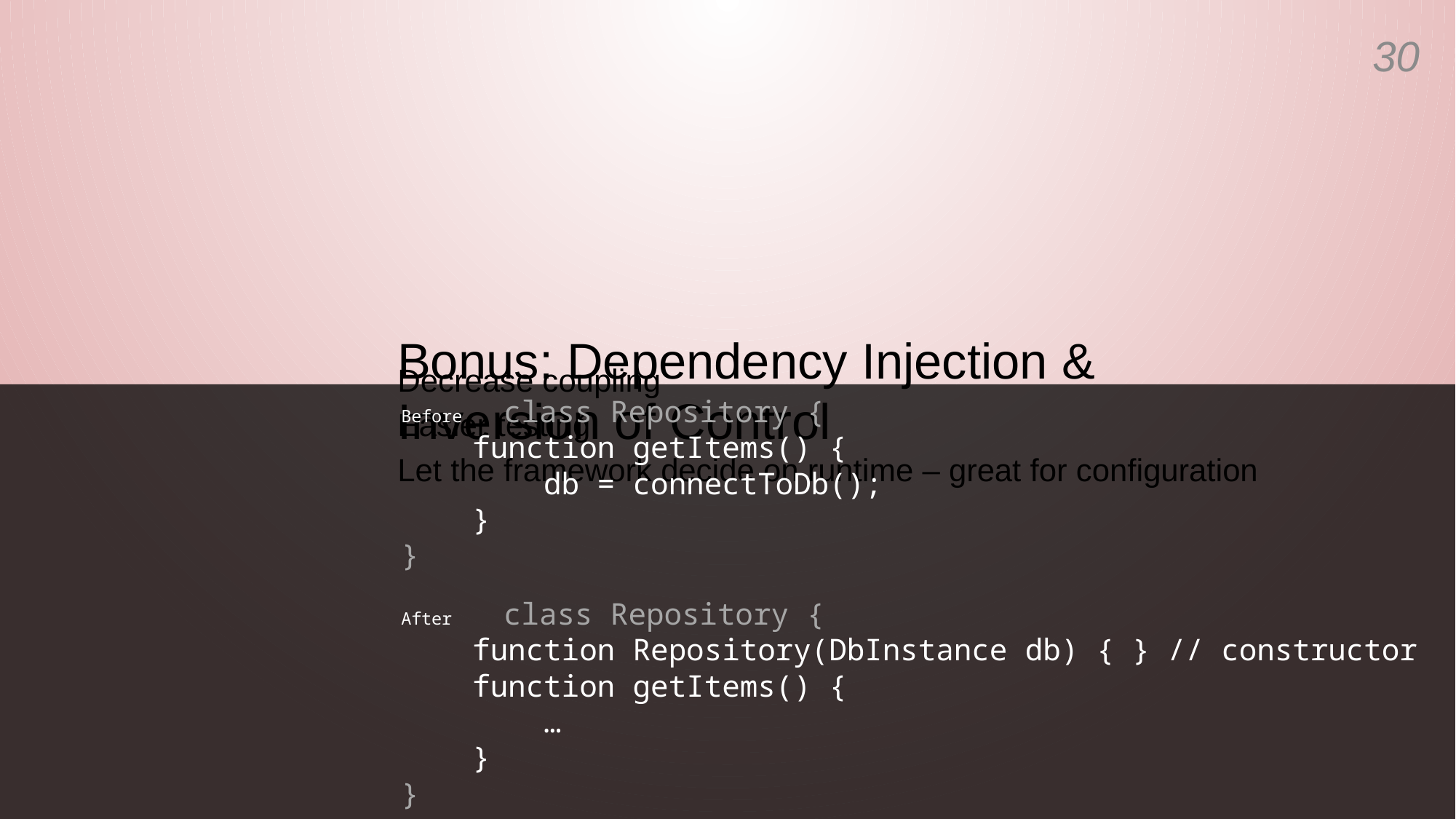

30
# Bonus: Dependency Injection & Inversion of Control
Decrease coupling
Easier testing
Let the framework decide on runtime – great for configuration
	Before	class Repository {
    function getItems() {
        db = connectToDb();
    }
}
	After	class Repository {
    function Repository(DbInstance db) { } // constructor
    function getItems() {
        …
    }
}